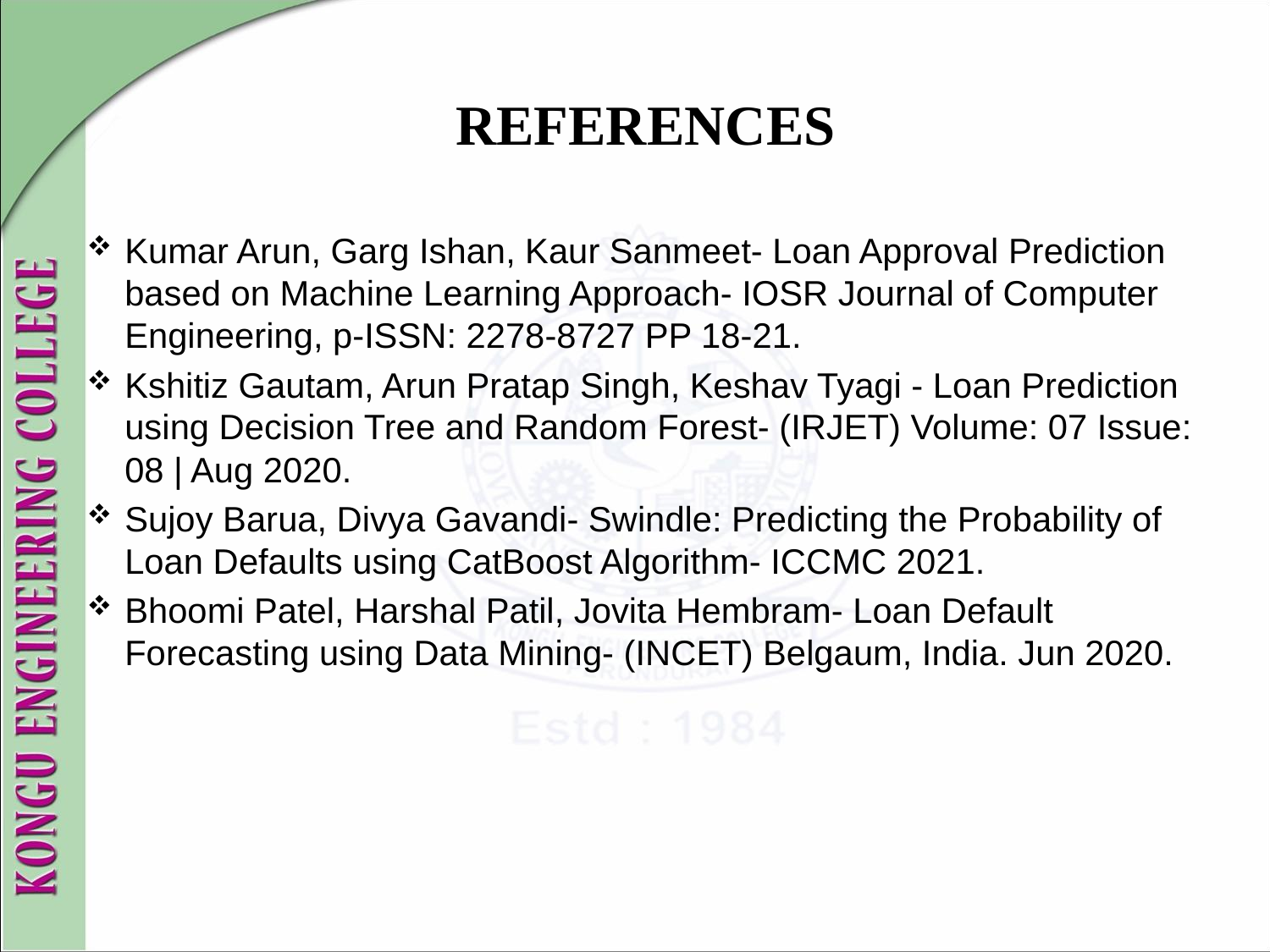

# REFERENCES
Kumar Arun, Garg Ishan, Kaur Sanmeet- Loan Approval Prediction based on Machine Learning Approach- IOSR Journal of Computer Engineering, p-ISSN: 2278-8727 PP 18-21.
Kshitiz Gautam, Arun Pratap Singh, Keshav Tyagi - Loan Prediction using Decision Tree and Random Forest- (IRJET) Volume: 07 Issue: 08 | Aug 2020.
Sujoy Barua, Divya Gavandi- Swindle: Predicting the Probability of Loan Defaults using CatBoost Algorithm- ICCMC 2021.
Bhoomi Patel, Harshal Patil, Jovita Hembram- Loan Default Forecasting using Data Mining- (INCET) Belgaum, India. Jun 2020.